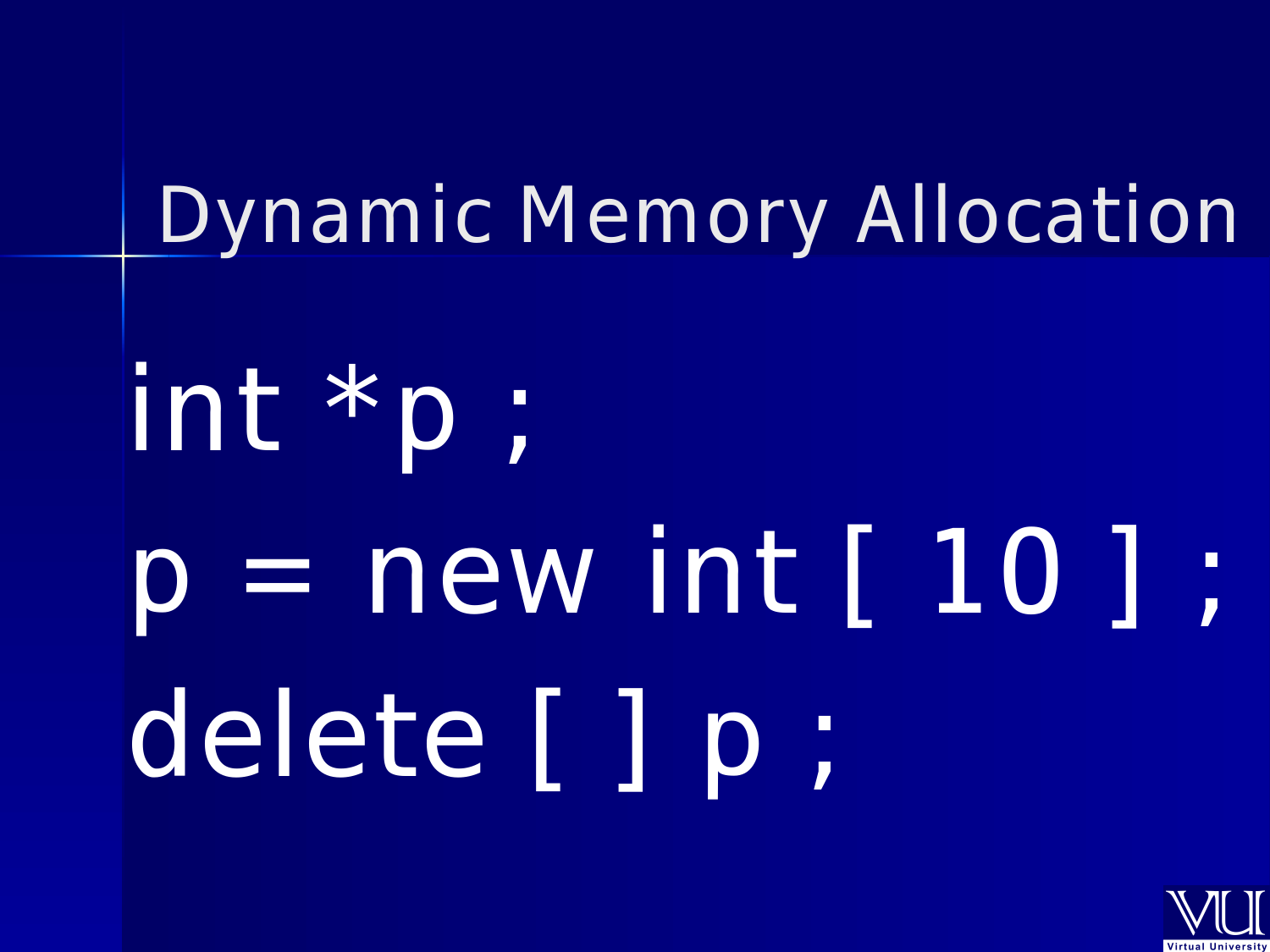

Dynamic Memory Allocation
int *p ;
p = new int [ 10 ] ;
delete [ ] p ;